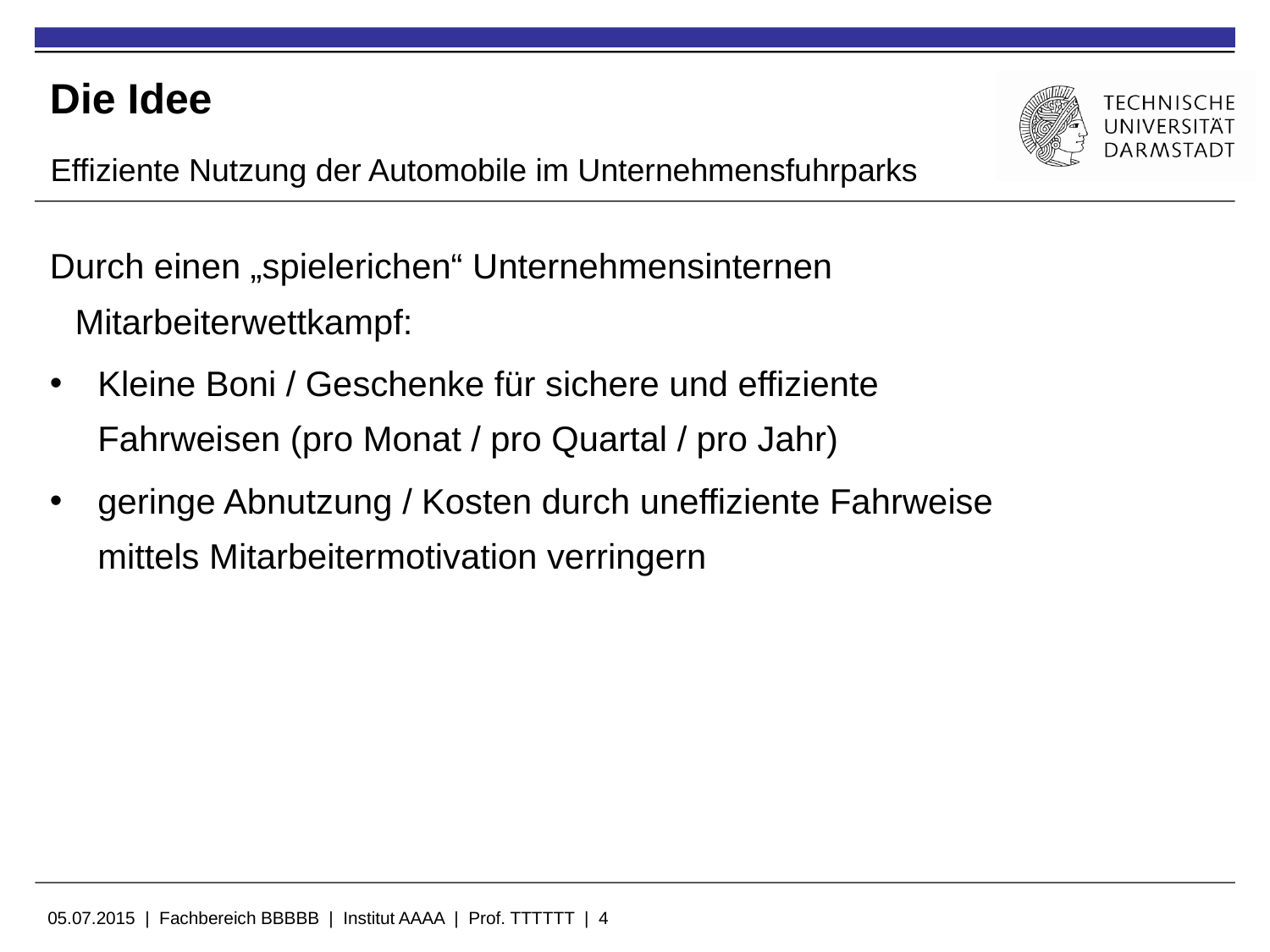

# Die Idee
Effiziente Nutzung der Automobile im Unternehmensfuhrparks
Durch einen „spielerichen“ Unternehmensinternen Mitarbeiterwettkampf:
Kleine Boni / Geschenke für sichere und effiziente Fahrweisen (pro Monat / pro Quartal / pro Jahr)
geringe Abnutzung / Kosten durch uneffiziente Fahrweise mittels Mitarbeitermotivation verringern